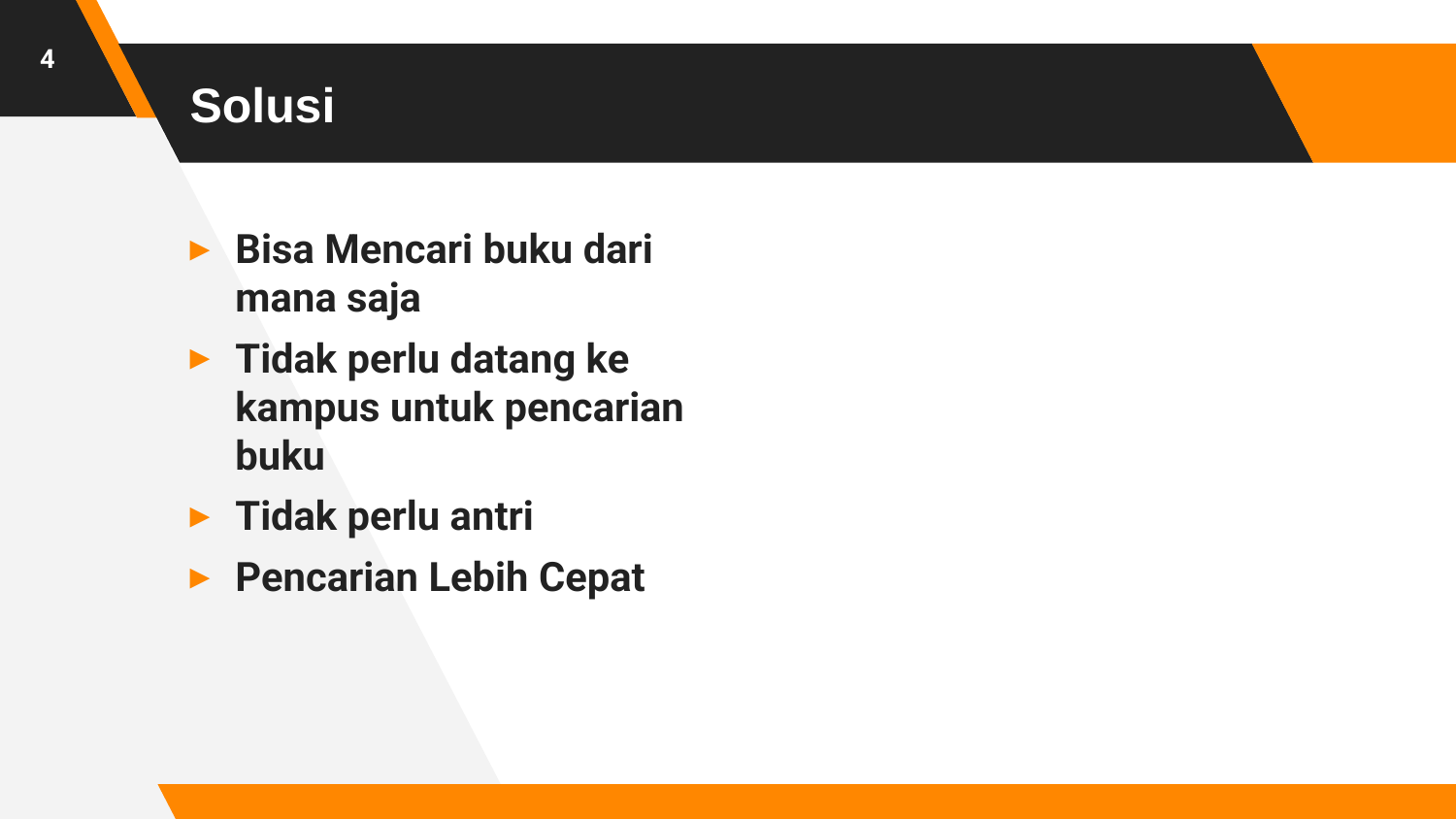

4
# Solusi
Bisa Mencari buku dari mana saja
Tidak perlu datang ke kampus untuk pencarian buku
Tidak perlu antri
Pencarian Lebih Cepat